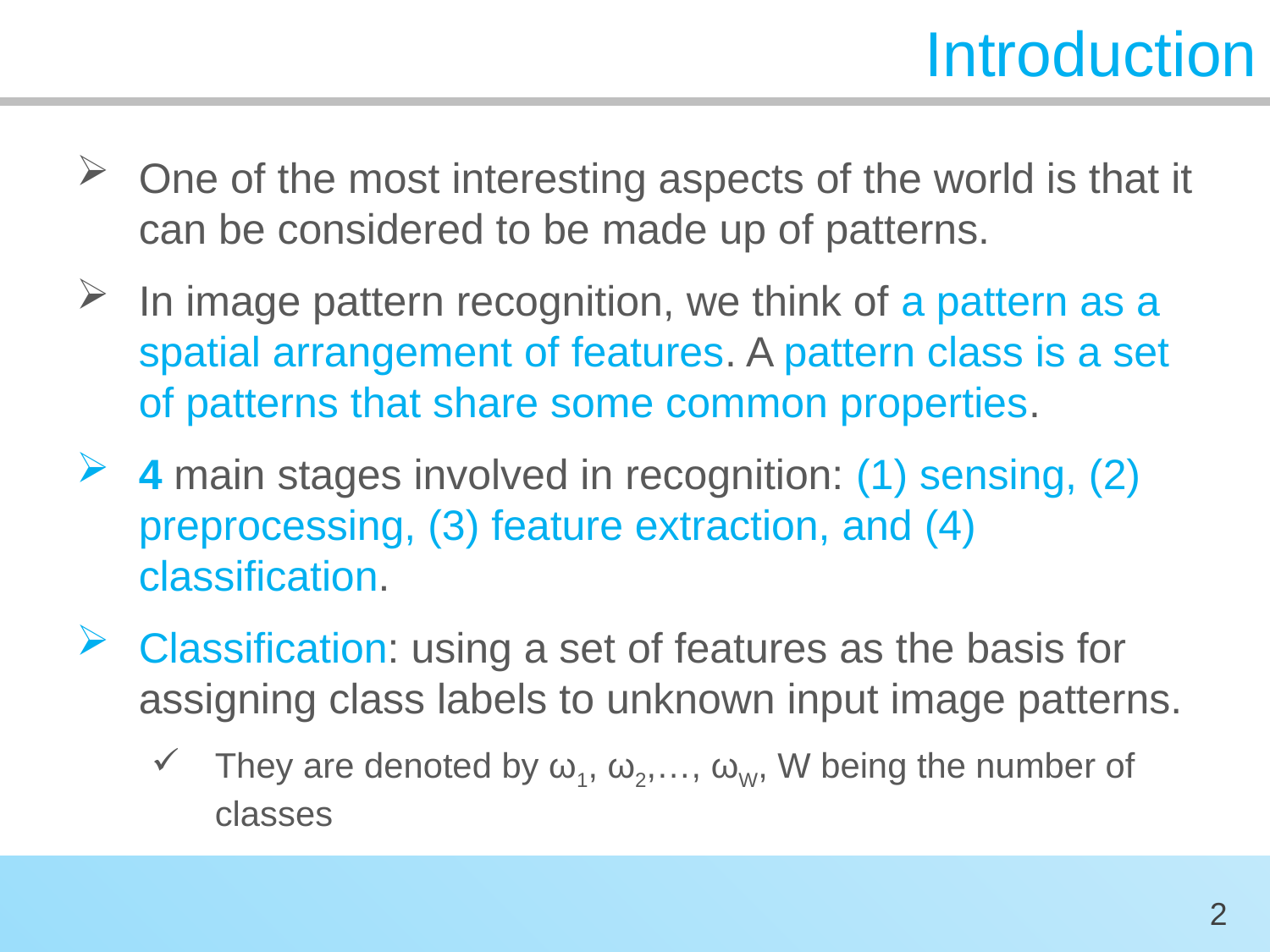

# Introduction
One of the most interesting aspects of the world is that it can be considered to be made up of patterns.
In image pattern recognition, we think of a pattern as a spatial arrangement of features. A pattern class is a set of patterns that share some common properties.
4 main stages involved in recognition: (1) sensing, (2) preprocessing, (3) feature extraction, and (4) classification.
Classification: using a set of features as the basis for assigning class labels to unknown input image patterns.
They are denoted by ω1, ω2,…, ωW, W being the number of classes